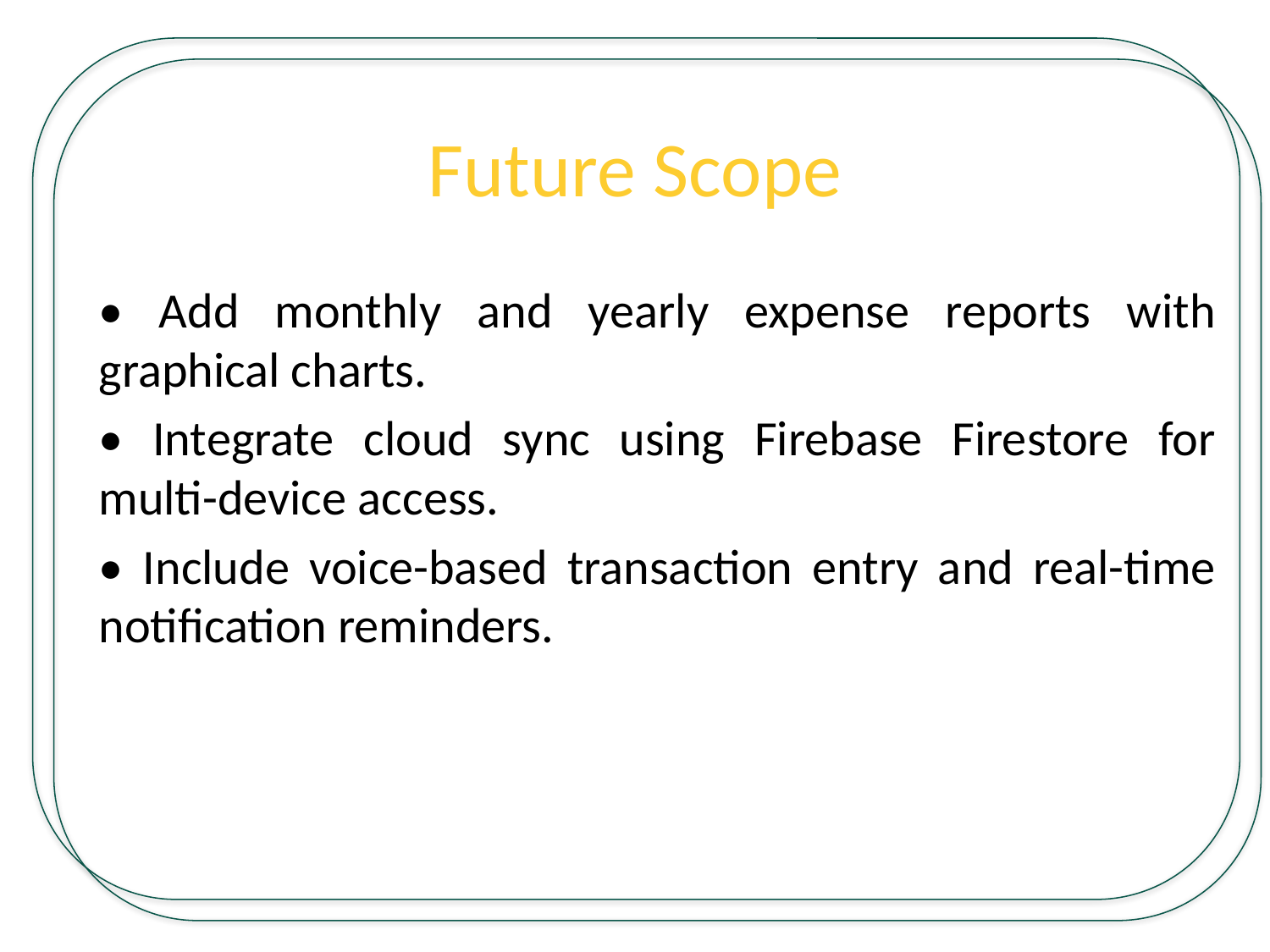

# Future Scope
• Add monthly and yearly expense reports with graphical charts.
• Integrate cloud sync using Firebase Firestore for multi-device access.
• Include voice-based transaction entry and real-time notification reminders.